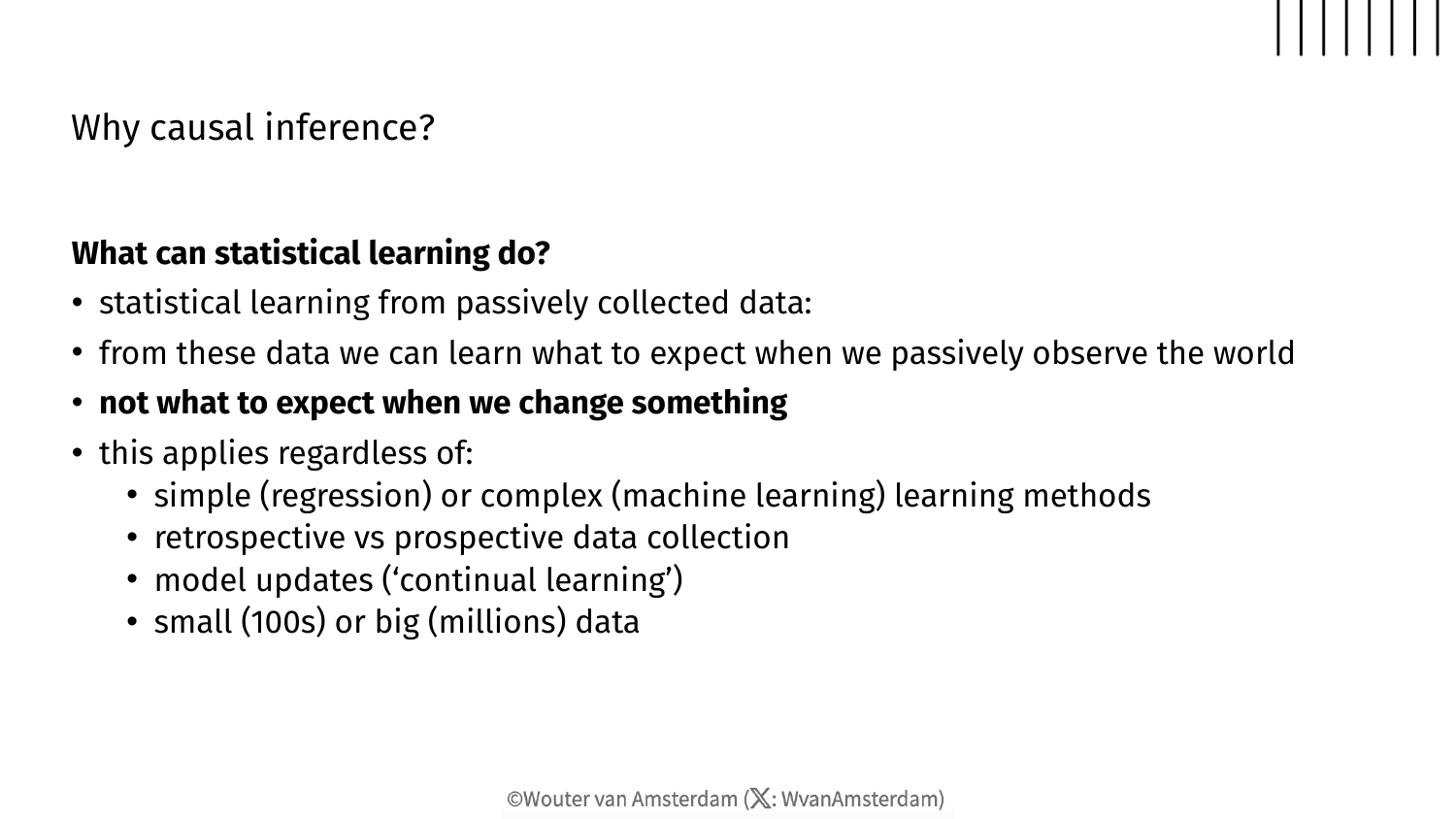

# Why causal inference?
What can statistical learning do?
statistical learning from passively collected data:
from these data we can learn what to expect when we passively observe the world
not what to expect when we change something
this applies regardless of:
simple (regression) or complex (machine learning) learning methods
retrospective vs prospective data collection
model updates (‘continual learning’)
small (100s) or big (millions) data